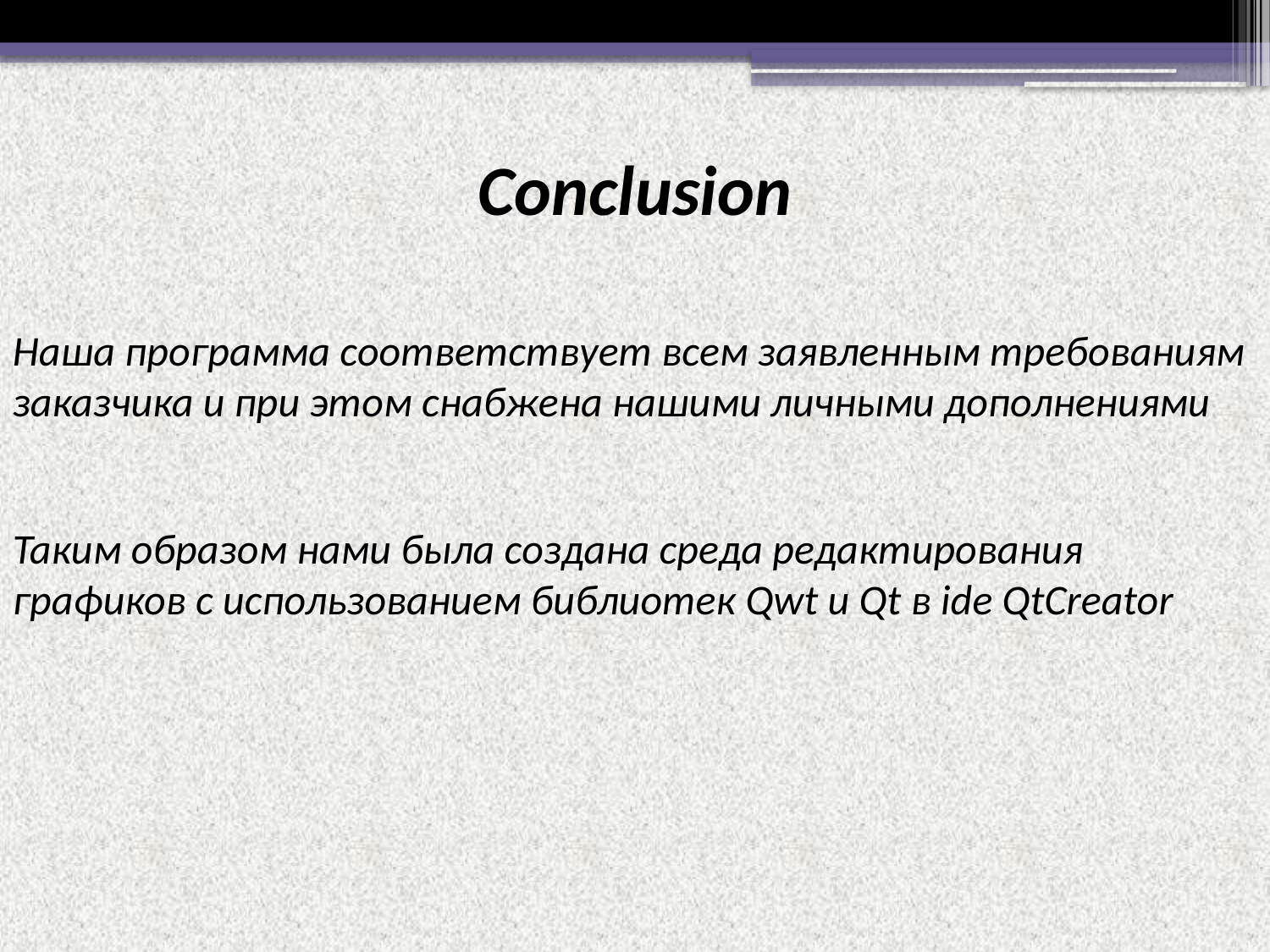

Conclusion
Наша программа соответствует всем заявленным требованиям заказчика и при этом снабжена нашими личными дополнениями
Таким образом нами была создана среда редактирования графиков с использованием библиотек Qwt и Qt в ide QtCreator